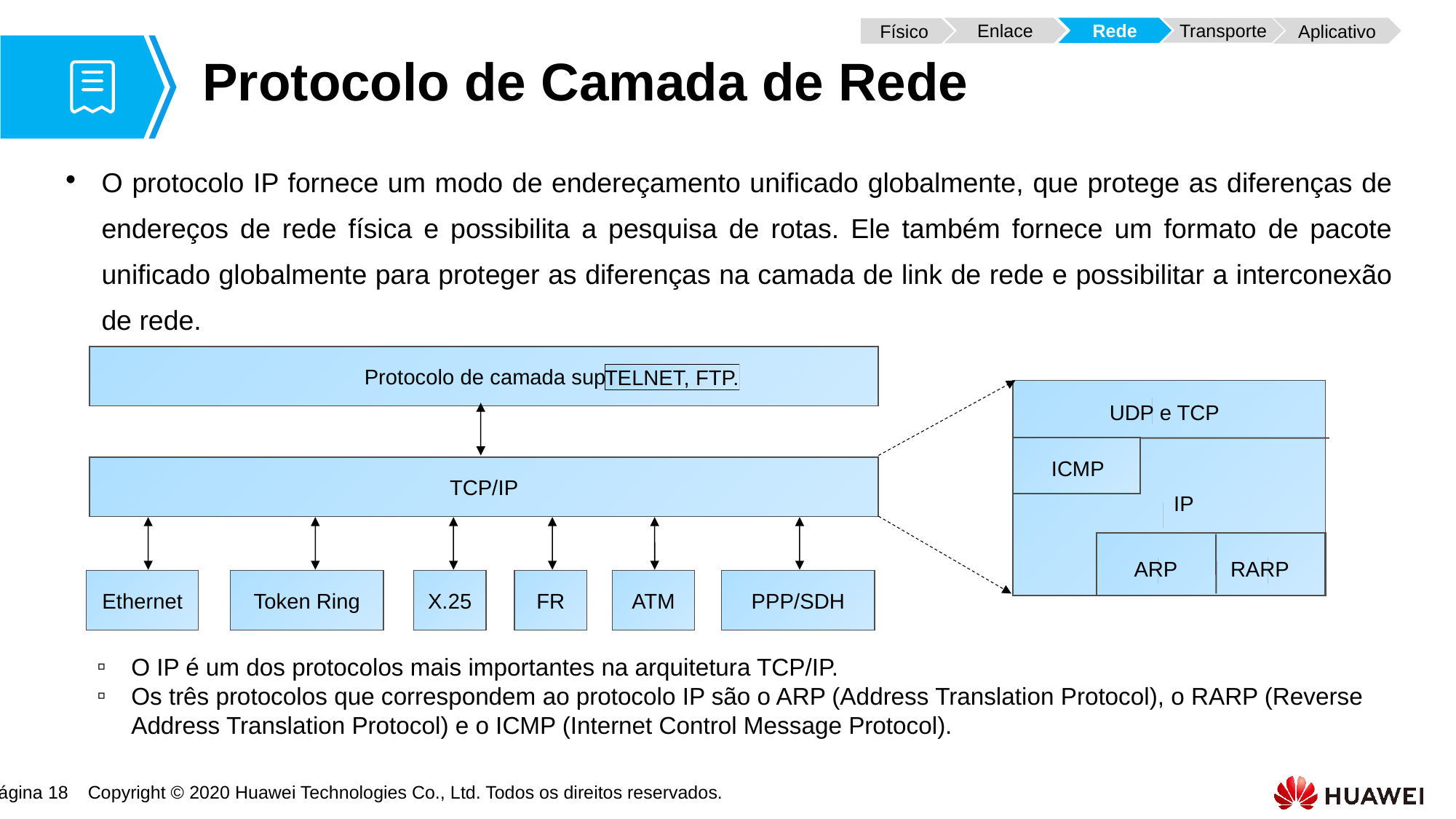

Enlace
Rede
Transporte
Aplicativo
Físico
# Protocolo de Camada de Rede
O protocolo IP fornece um modo de endereçamento unificado globalmente, que protege as diferenças de endereços de rede física e possibilita a pesquisa de rotas. Ele também fornece um formato de pacote unificado globalmente para proteger as diferenças na camada de link de rede e possibilitar a interconexão de rede.

                                            Protocolo de camada superior
TELNET, FTP.

 UDP e TCP

 ICMP
TCP/IP

 IP

ARP
RARP

Ethernet
Token Ring
X.25
FR
ATM
PPP/SDH
O IP é um dos protocolos mais importantes na arquitetura TCP/IP.
Os três protocolos que correspondem ao protocolo IP são o ARP (Address Translation Protocol), o RARP (Reverse Address Translation Protocol) e o ICMP (Internet Control Message Protocol).